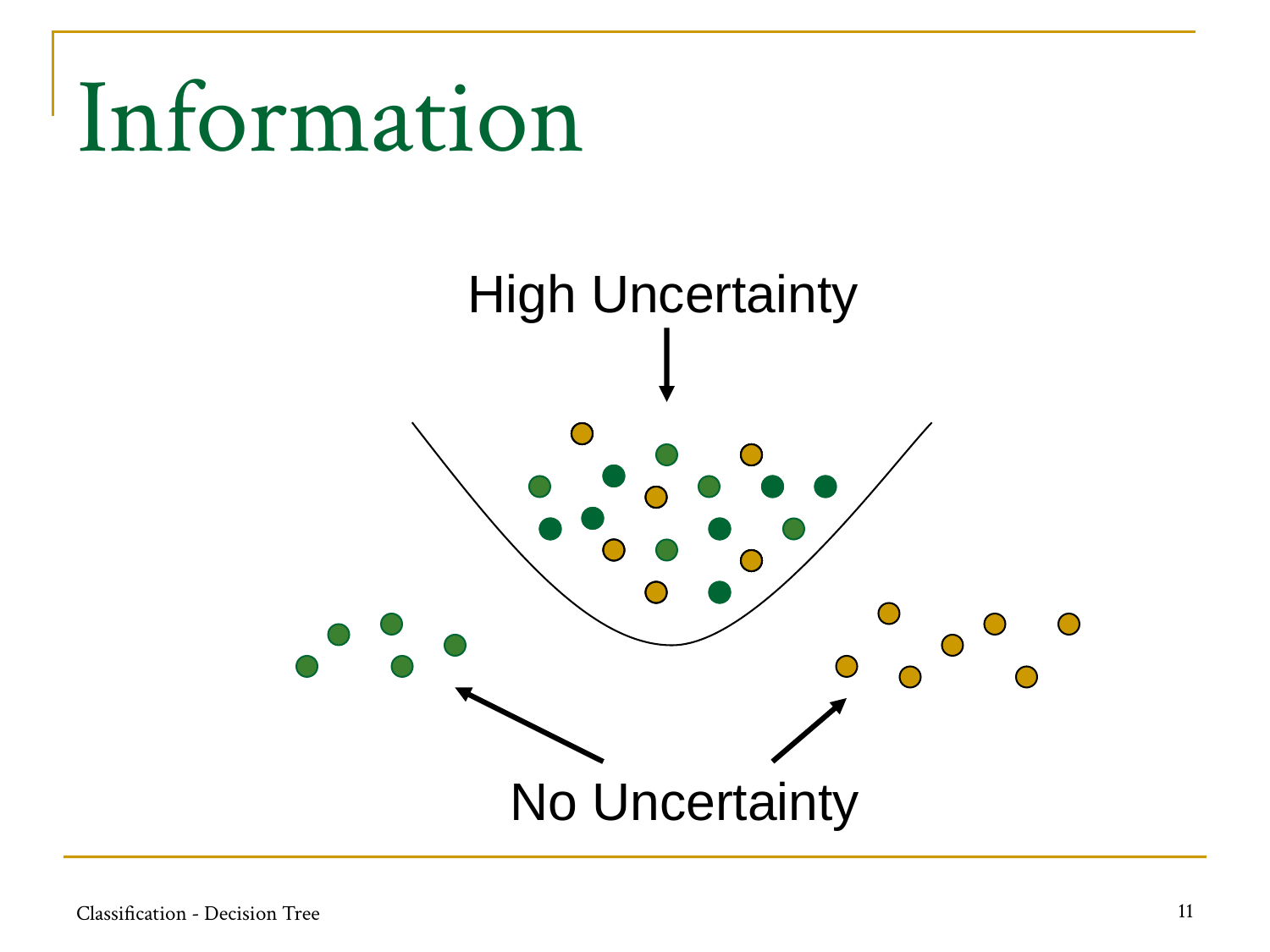

# Information
High Uncertainty

No Uncertainty
11
Classification - Decision Tree